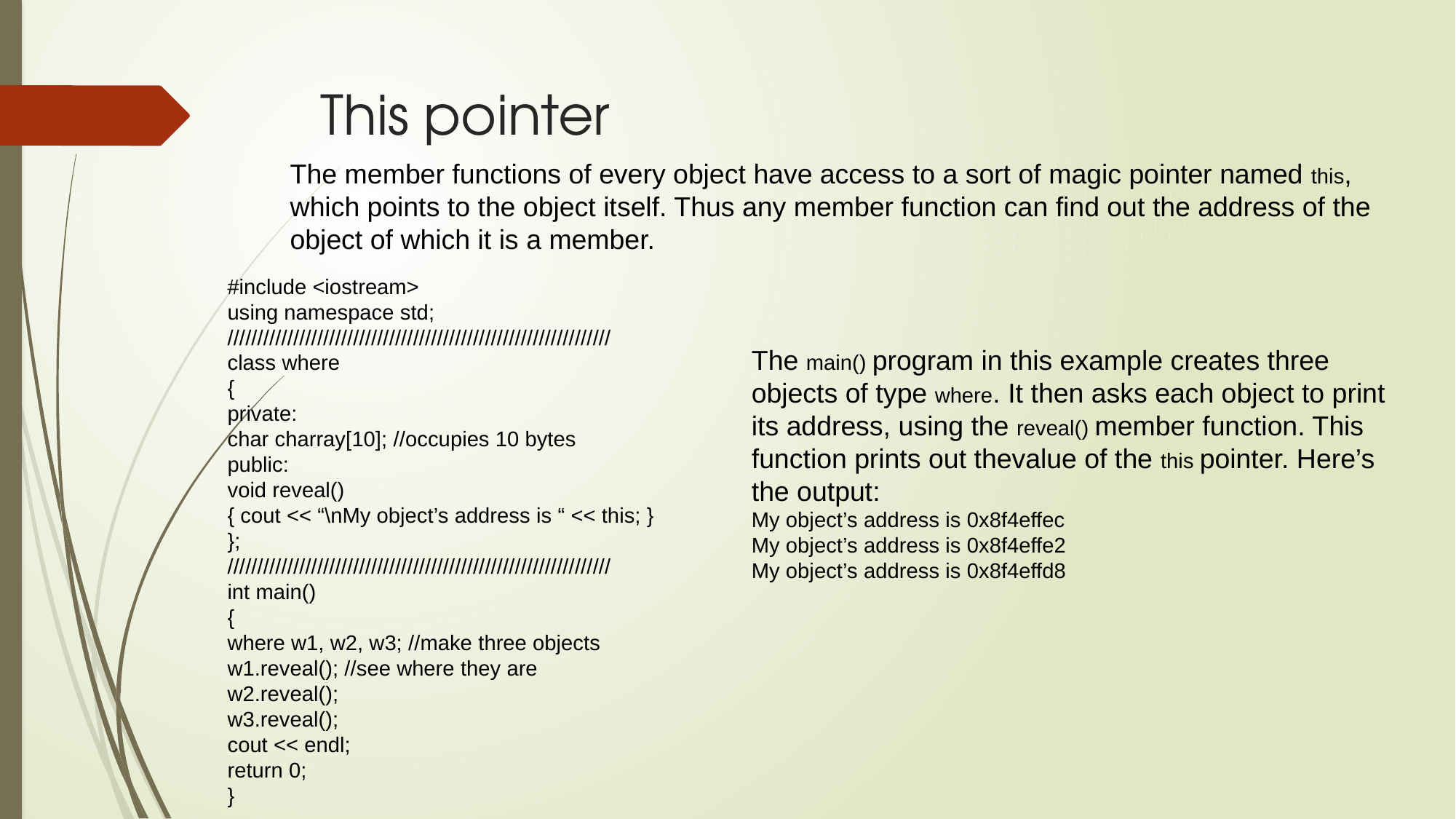

# This pointer
The member functions of every object have access to a sort of magic pointer named this,
which points to the object itself. Thus any member function can find out the address of the
object of which it is a member.
#include <iostream>
using namespace std;
////////////////////////////////////////////////////////////////
class where
{
private:
char charray[10]; //occupies 10 bytes
public:
void reveal()
{ cout << “\nMy object’s address is “ << this; }
};
////////////////////////////////////////////////////////////////
int main()
{
where w1, w2, w3; //make three objects
w1.reveal(); //see where they are
w2.reveal();
w3.reveal();
cout << endl;
return 0;
}
The main() program in this example creates three objects of type where. It then asks each object to print its address, using the reveal() member function. This function prints out thevalue of the this pointer. Here’s the output:
My object’s address is 0x8f4effec
My object’s address is 0x8f4effe2
My object’s address is 0x8f4effd8